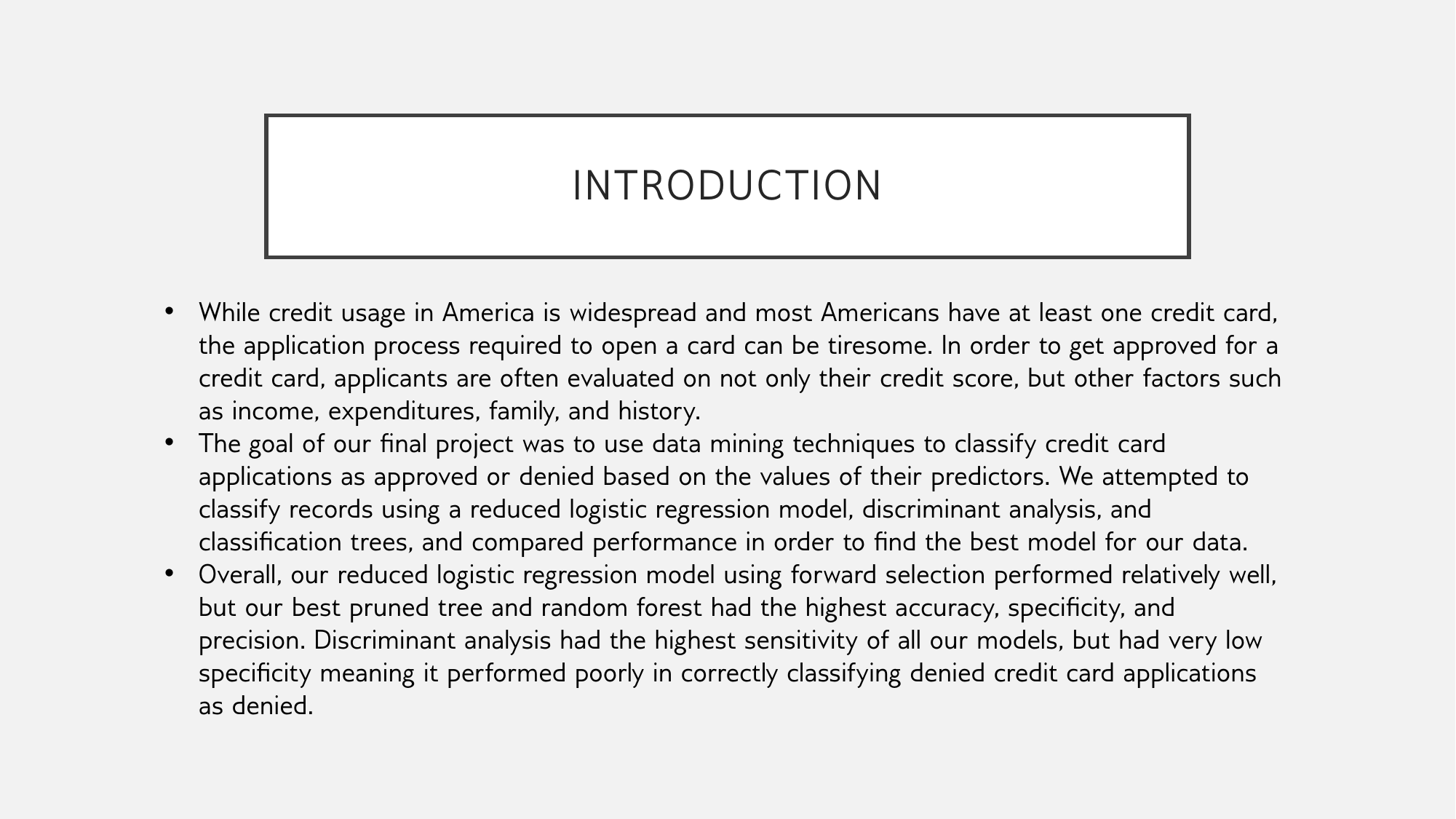

# Introduction
While credit usage in America is widespread and most Americans have at least one credit card, the application process required to open a card can be tiresome. In order to get approved for a credit card, applicants are often evaluated on not only their credit score, but other factors such as income, expenditures, family, and history.
The goal of our final project was to use data mining techniques to classify credit card applications as approved or denied based on the values of their predictors. We attempted to classify records using a reduced logistic regression model, discriminant analysis, and classification trees, and compared performance in order to find the best model for our data.
Overall, our reduced logistic regression model using forward selection performed relatively well, but our best pruned tree and random forest had the highest accuracy, specificity, and precision. Discriminant analysis had the highest sensitivity of all our models, but had very low specificity meaning it performed poorly in correctly classifying denied credit card applications as denied.